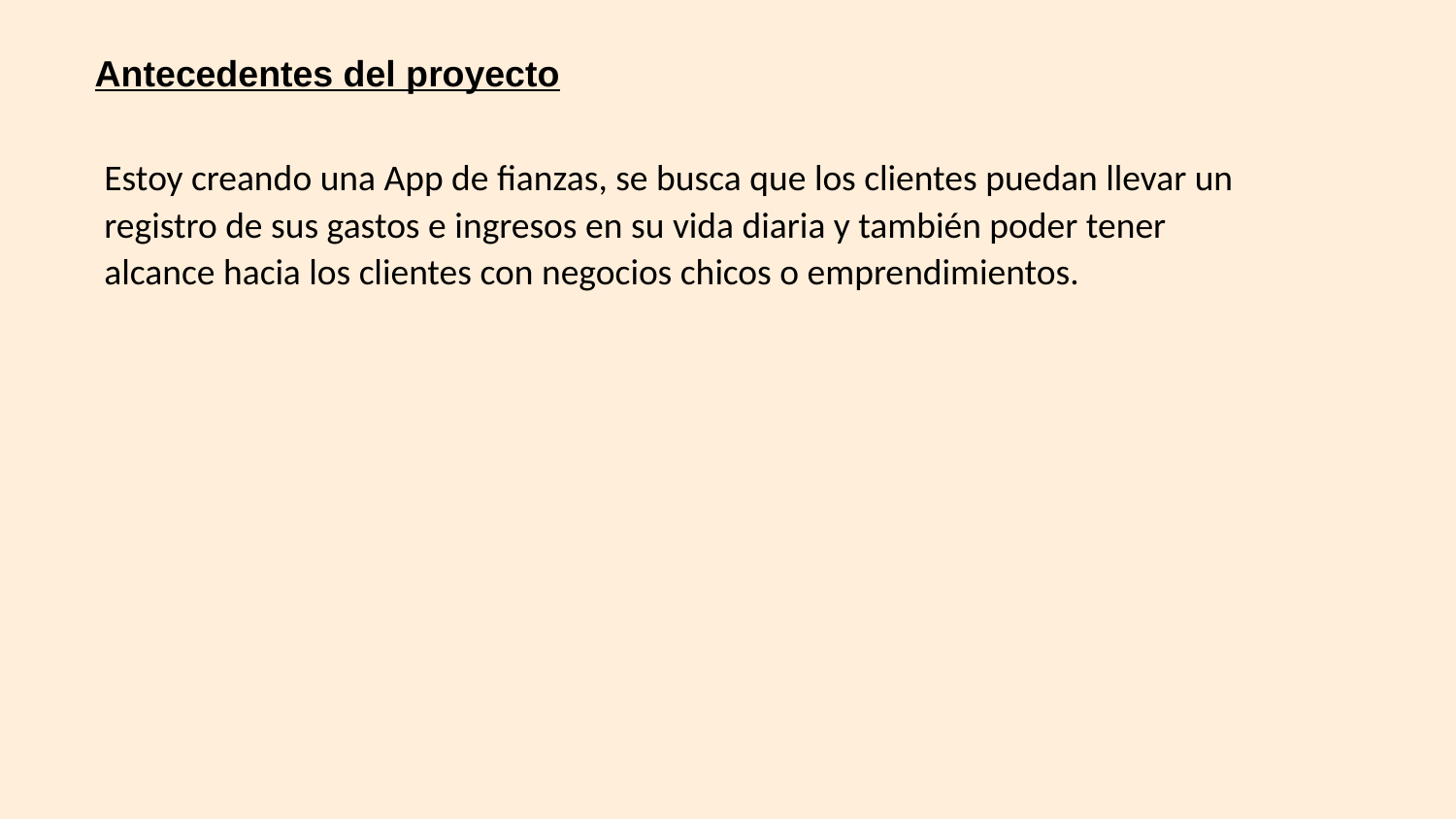

Antecedentes del proyecto

Estoy creando una App de fianzas, se busca que los clientes puedan llevar un registro de sus gastos e ingresos en su vida diaria y también poder tener alcance hacia los clientes con negocios chicos o emprendimientos.